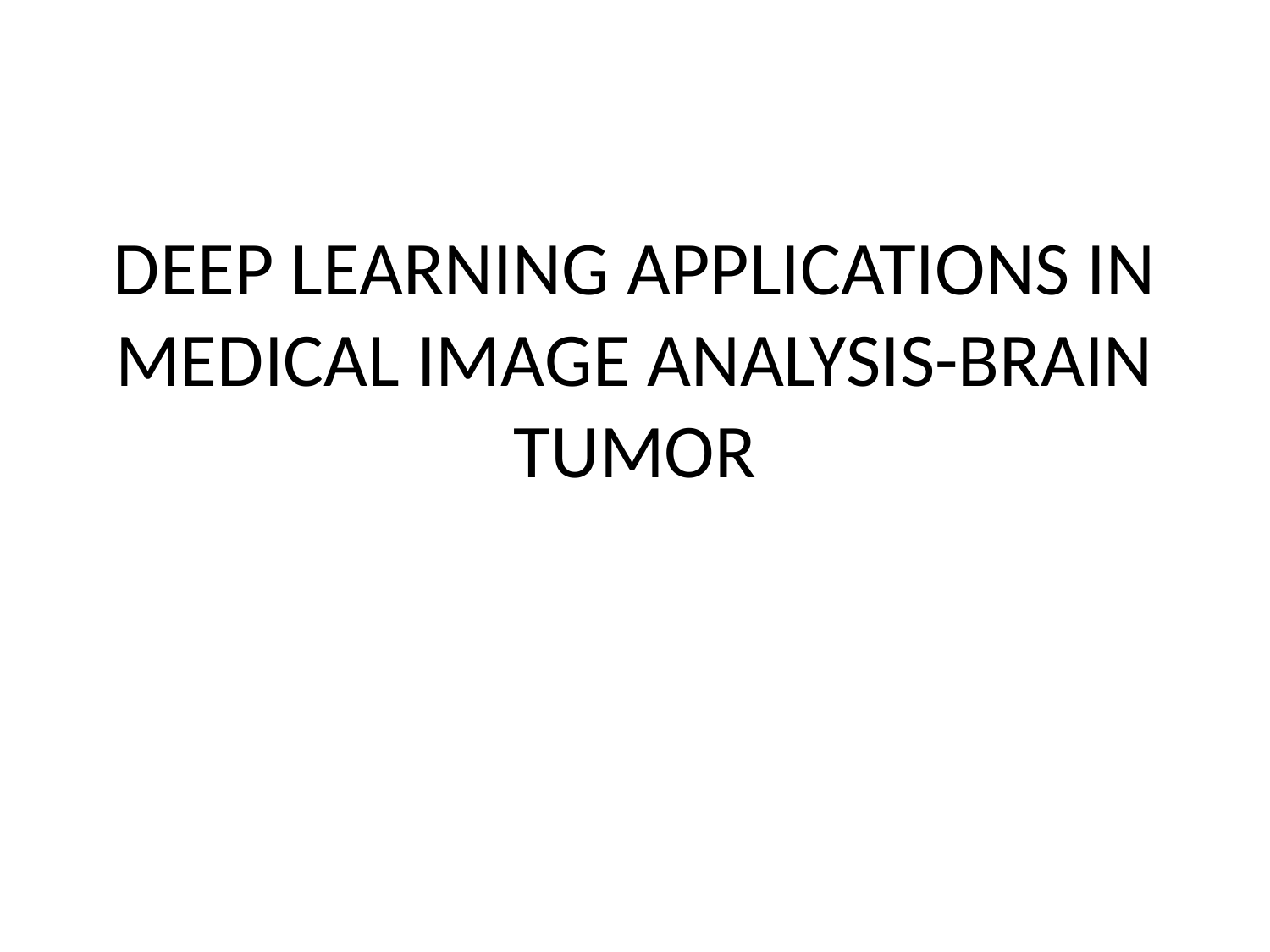

# DEEP LEARNING APPLICATIONS IN MEDICAL IMAGE ANALYSIS-BRAIN TUMOR